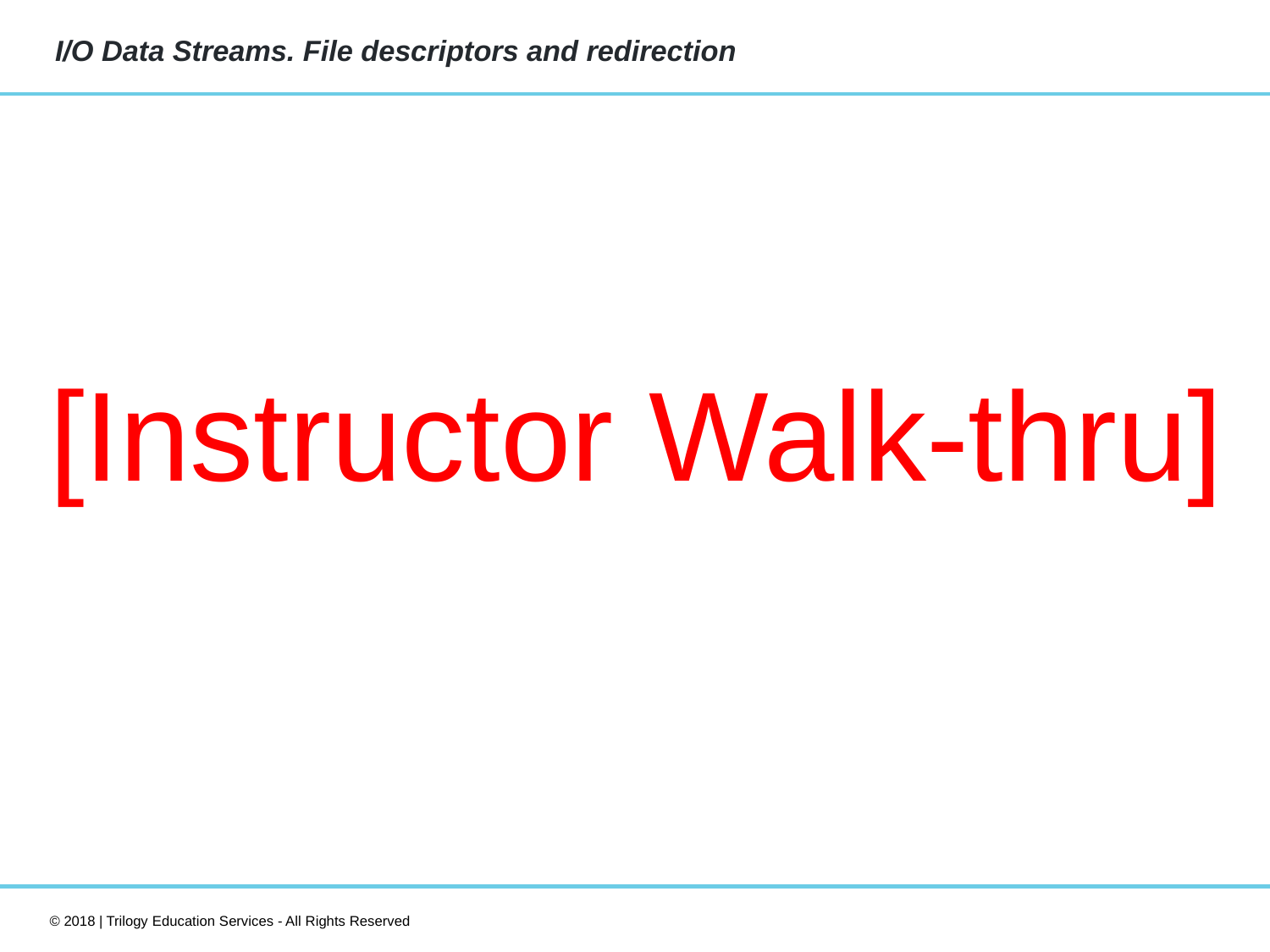

# I/O Data Streams. File descriptors and redirection

[Instructor Walk-thru]